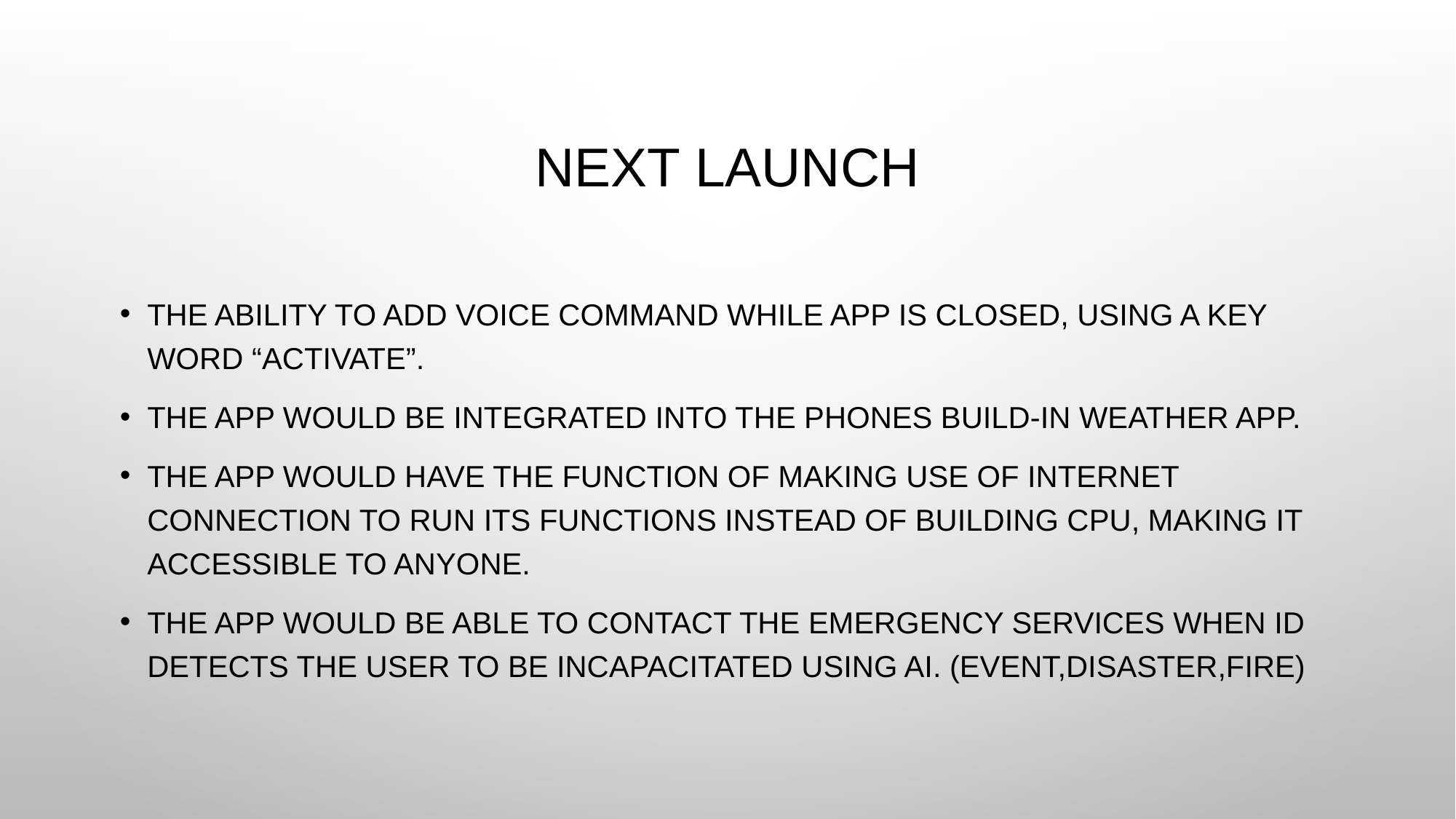

# Next launch
The ability to add voice command while app is closed, using a key word “activate”.
The app would be integrated into the phones build-in weather app.
The app would have the function of making use of internet connection to run its functions instead of building cpu, making it accessible to anyone.
The app would be able to contact the emergency services when id detects the user to be incapacitated using ai. (event,disaster,fire)